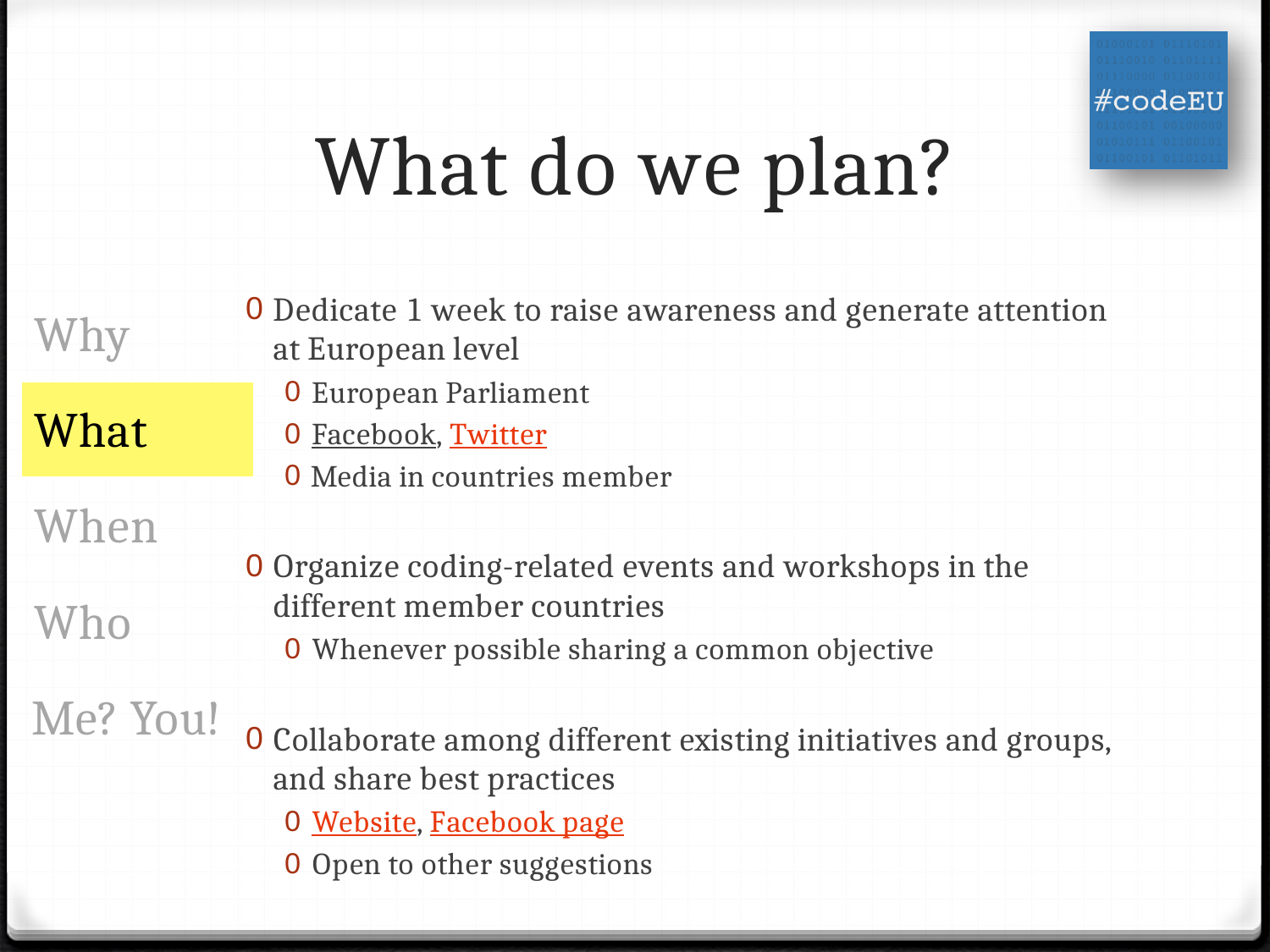

# What do we plan?
Dedicate 1 week to raise awareness and generate attention at European level
European Parliament
Facebook, Twitter
Media in countries member

Organize coding-related events and workshops in the different member countries
Whenever possible sharing a common objective

Collaborate among different existing initiatives and groups, and share best practices
Website, Facebook page
Open to other suggestions
| Why |
| --- |
| What |
| When |
| Who |
| Me? You! |